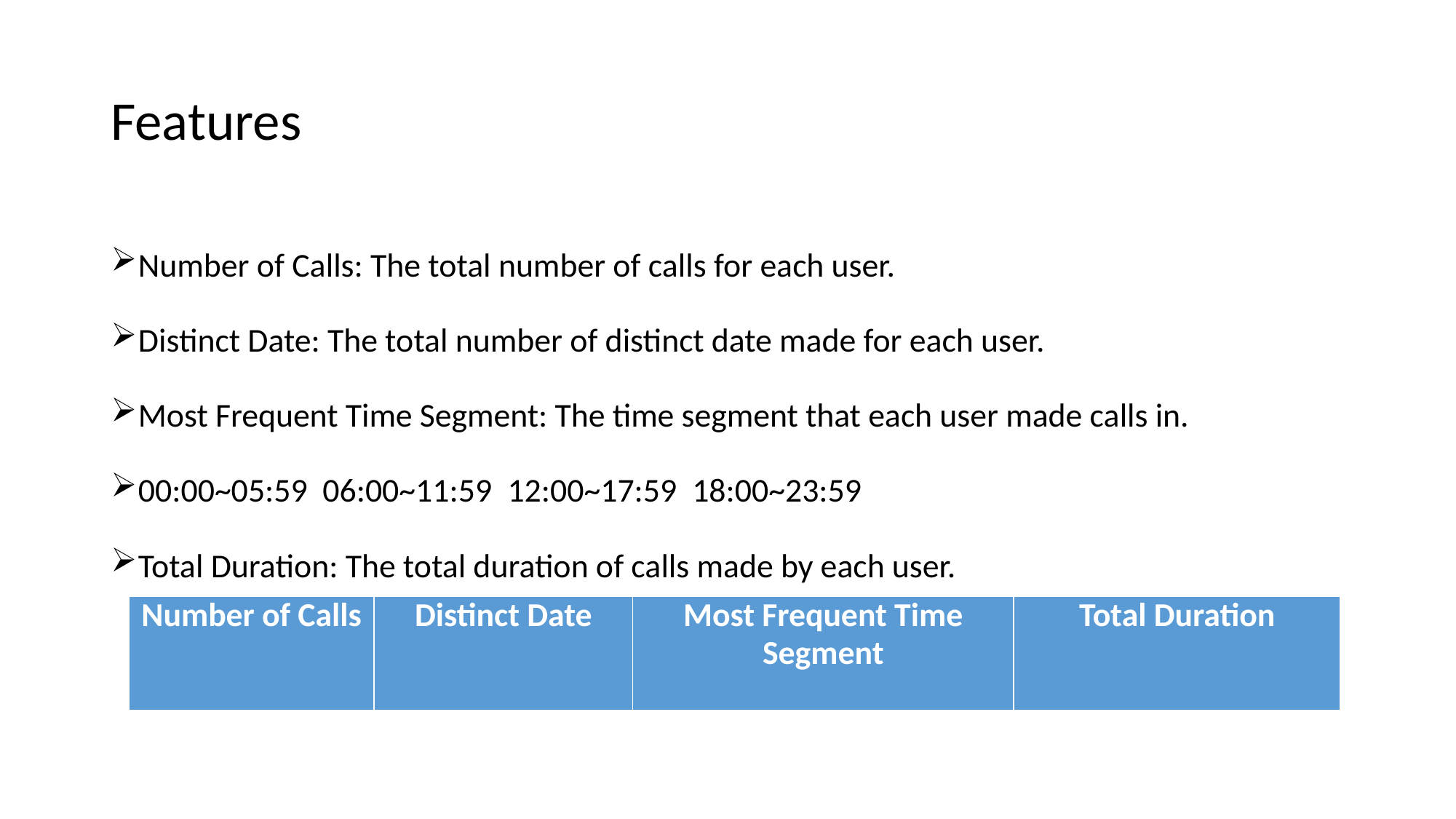

# Features
Number of Calls: The total number of calls for each user.
Distinct Date: The total number of distinct date made for each user.
Most Frequent Time Segment: The time segment that each user made calls in.
00:00~05:59  06:00~11:59  12:00~17:59  18:00~23:59
Total Duration: The total duration of calls made by each user.
| Number of Calls | Distinct Date | Most Frequent Time Segment | Total Duration |
| --- | --- | --- | --- |